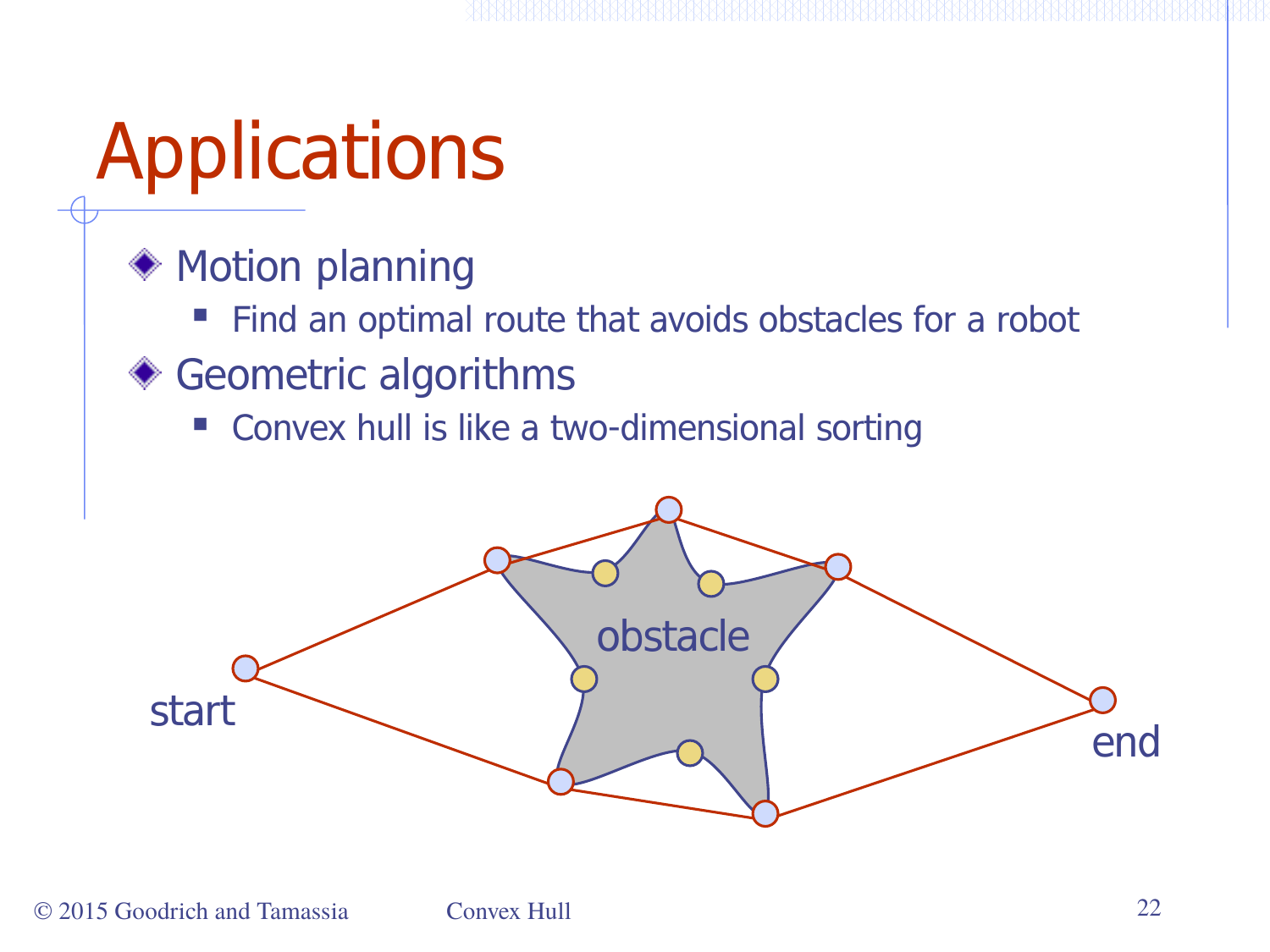

# Applications
Motion planning
Find an optimal route that avoids obstacles for a robot
Geometric algorithms
Convex hull is like a two-dimensional sorting

obstacle

start

end

© 2015 Goodrich and Tamassia
Convex Hull
22